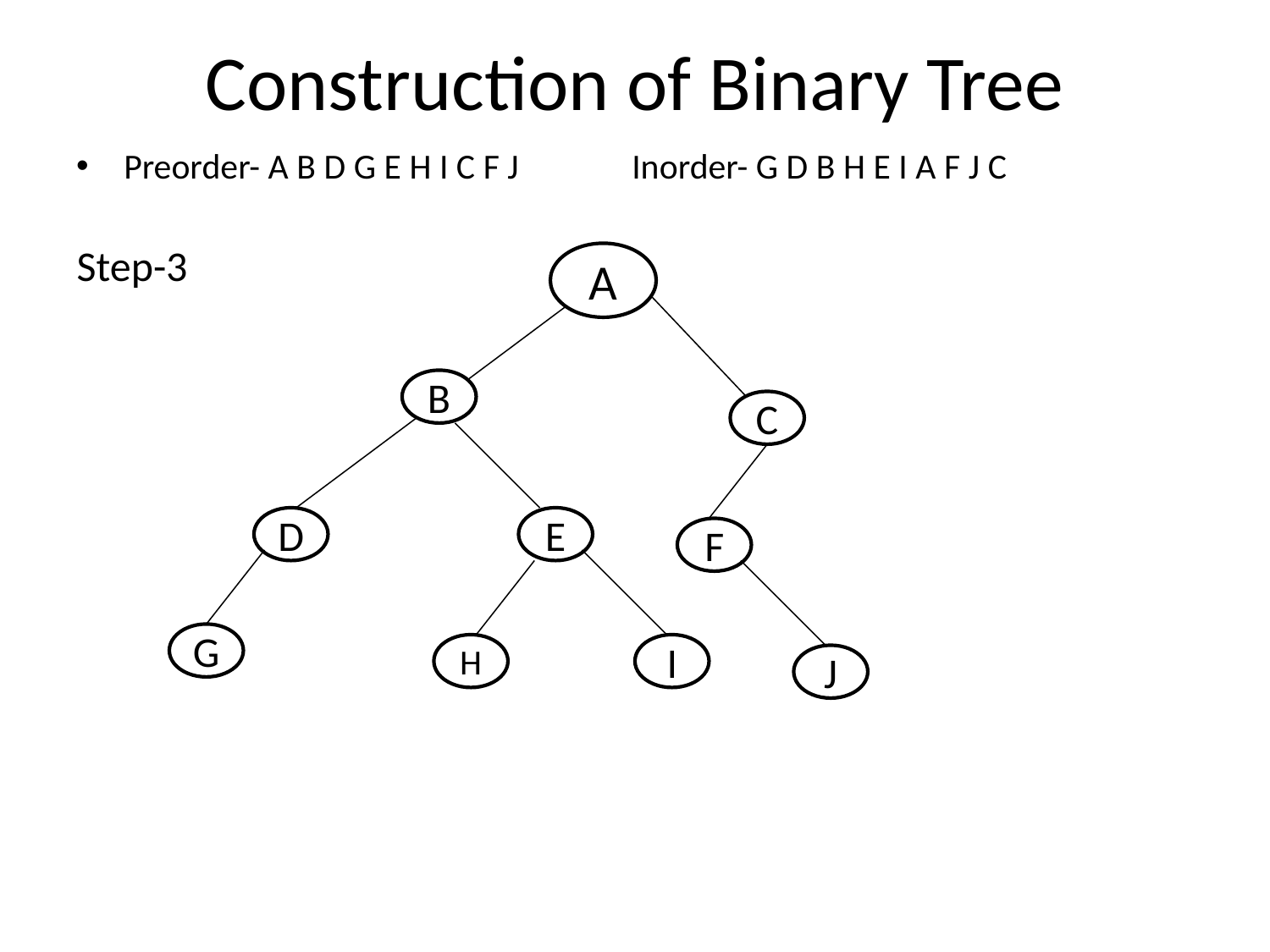

# Construction of Binary Tree
Preorder- A B D G E H I C F J 	Inorder- G D B H E I A F J C
Step-3
A
B
C
D
E
F
G
H
I
J